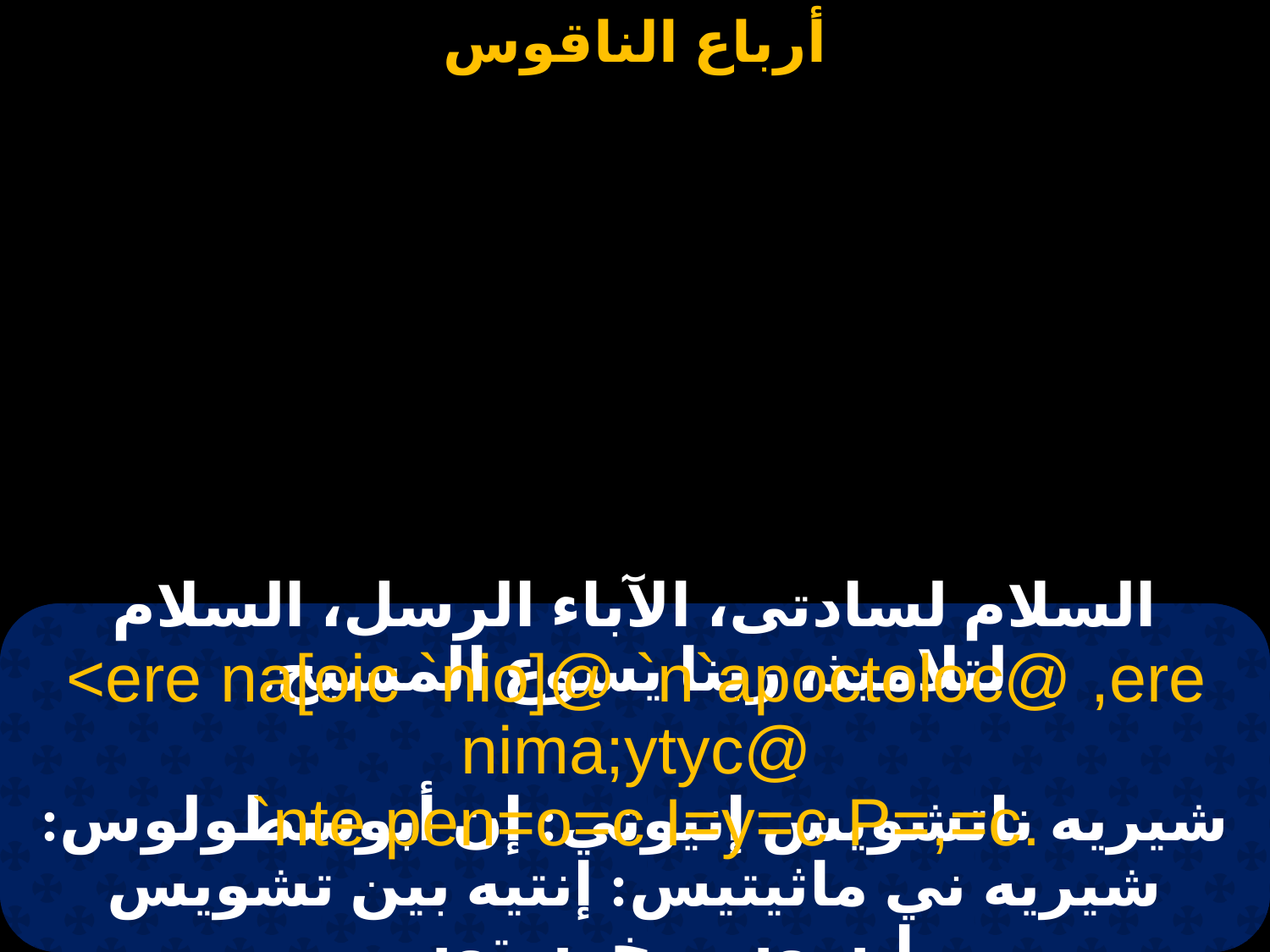

# السلام لسادتى، الآباء الرسل، السلام لتلاميذ، ربنا يسوع المسيح.
<ere na[oic `nio]@ `n`apoctoloc@ ,ere nima;ytyc@
 `nte pen=o=c I=y=c P=,=c.
شيريه ناتشويس إنيوتي: إن أبوسطولوس: شيريه ني ماثيتيس: إنتيه بين تشويس إيسوس بخرستوس.